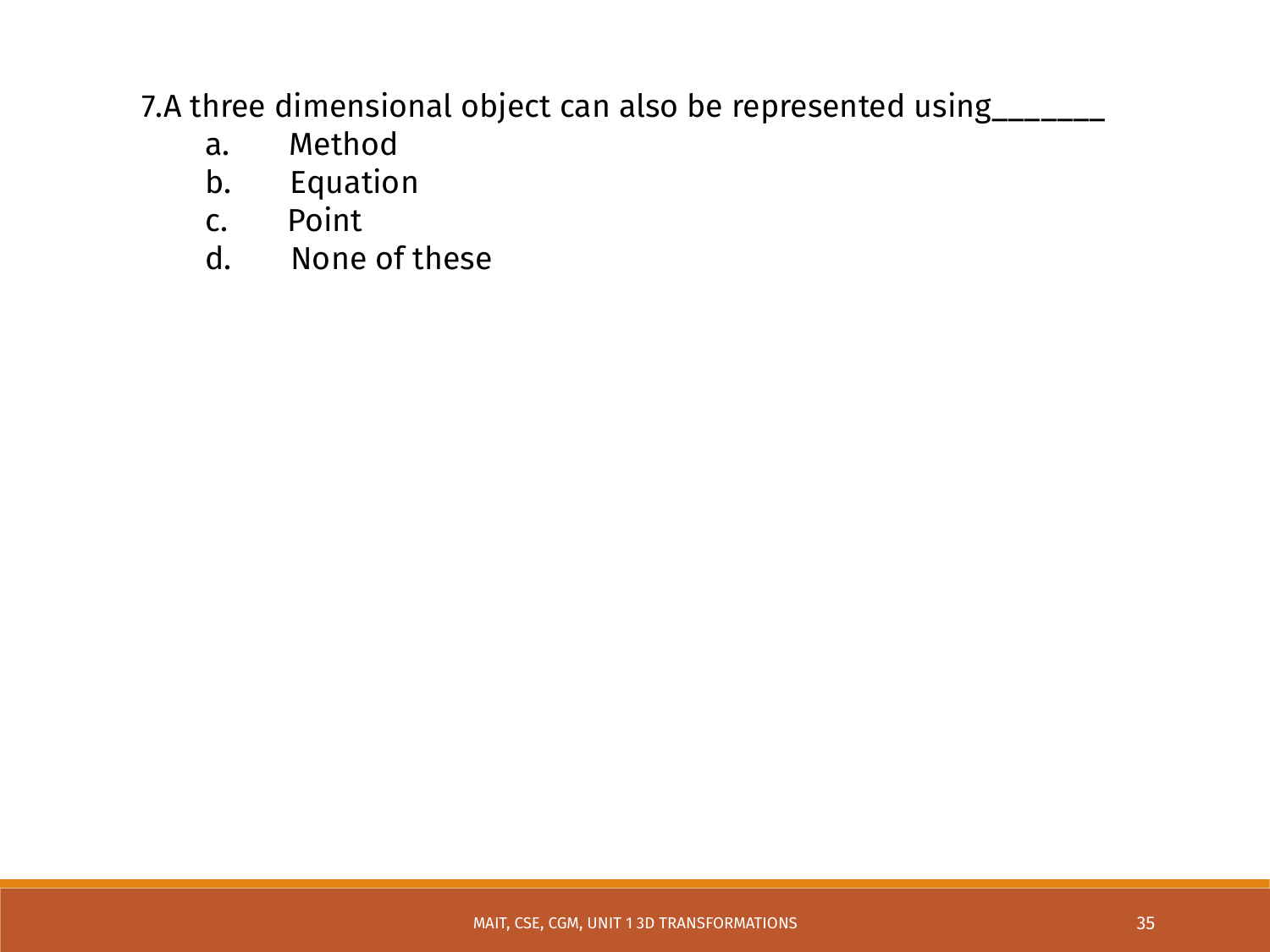

7.A three dimensional object can also be represented using_______
a.       Method
b.       Equation
c.       Point
d.       None of these
MAIT, CSE, CGM, UNIT 1 3D TRANSFORMATIONS
35